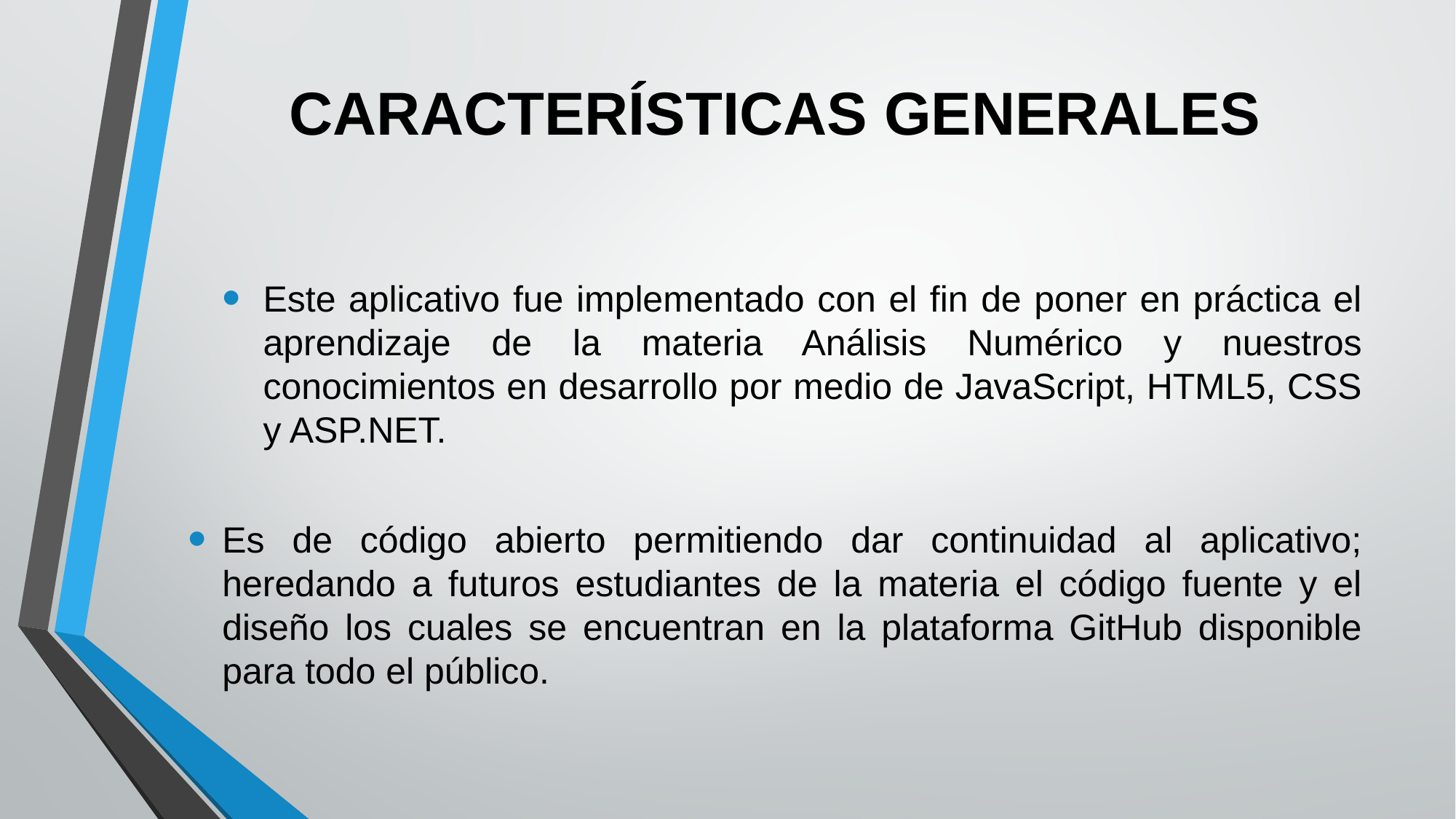

# CARACTERÍSTICAS GENERALES
Este aplicativo fue implementado con el fin de poner en práctica el aprendizaje de la materia Análisis Numérico y nuestros conocimientos en desarrollo por medio de JavaScript, HTML5, CSS y ASP.NET.

Es de código abierto permitiendo dar continuidad al aplicativo; heredando a futuros estudiantes de la materia el código fuente y el diseño los cuales se encuentran en la plataforma GitHub disponible para todo el público.